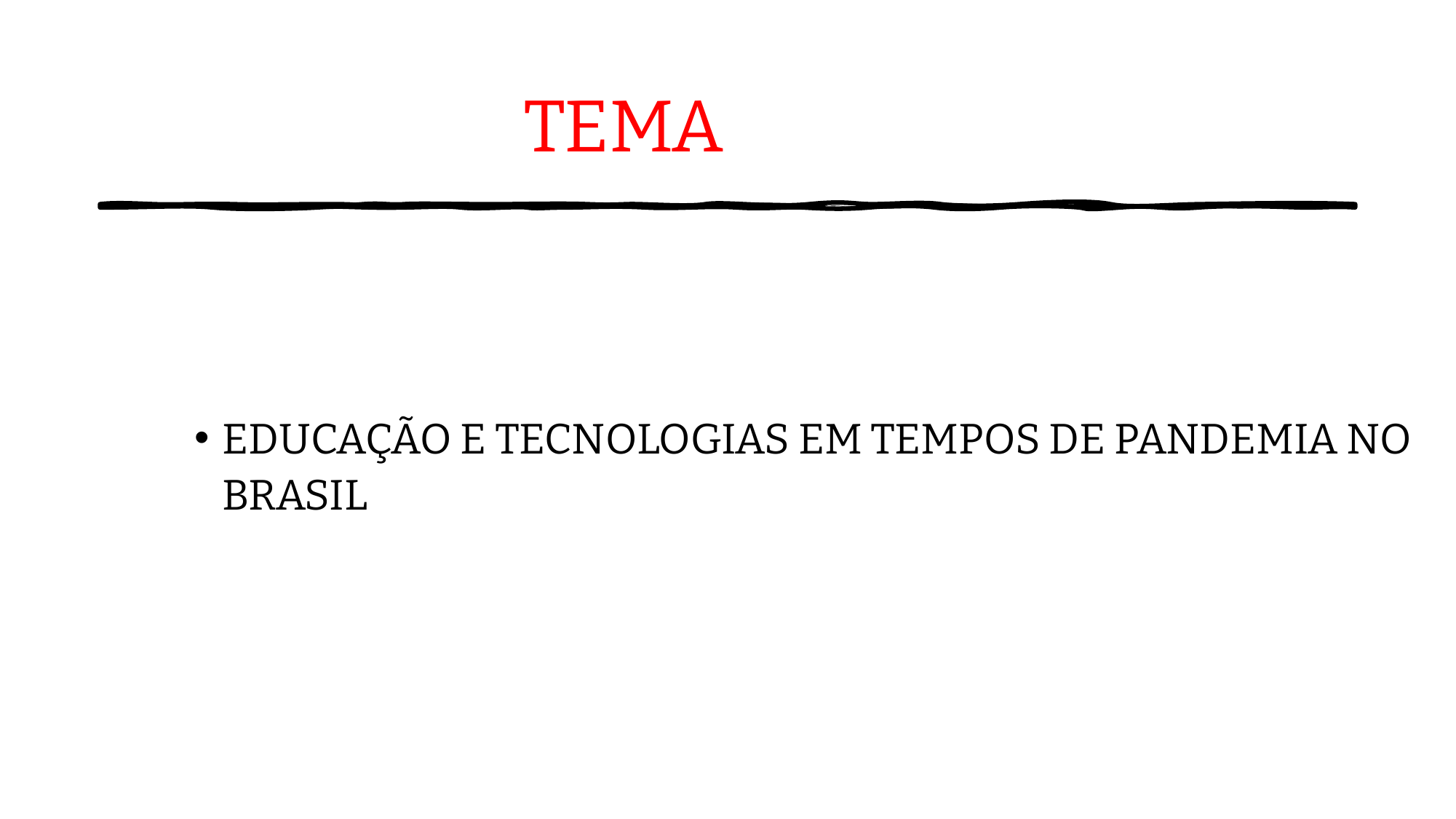

# TEMA
EDUCAÇÃO E TECNOLOGIAS EM TEMPOS DE PANDEMIA NO BRASIL